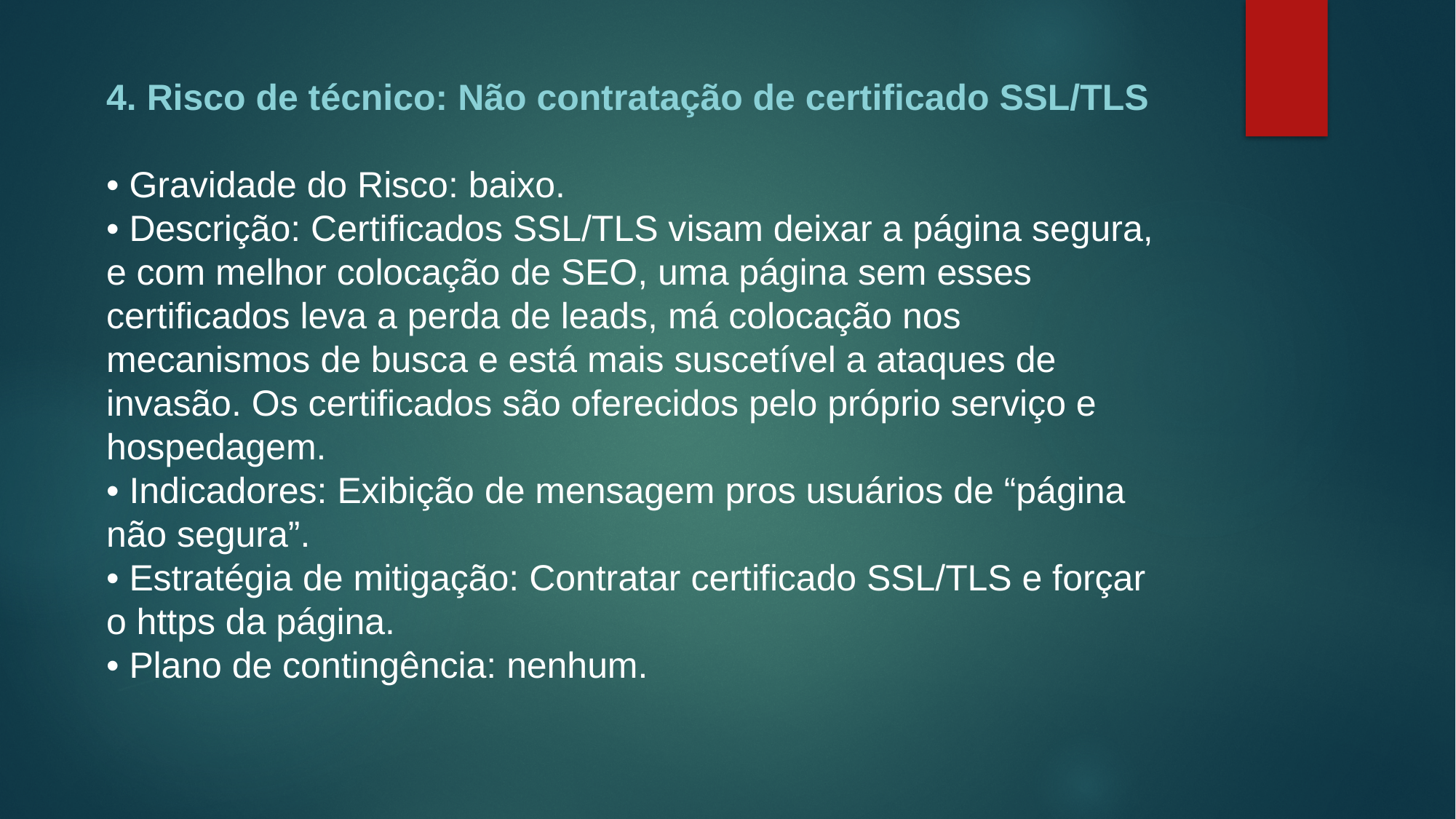

4. Risco de técnico: Não contratação de certificado SSL/TLS

• Gravidade do Risco: baixo.
• Descrição: Certificados SSL/TLS visam deixar a página segura, e com melhor colocação de SEO, uma página sem esses certificados leva a perda de leads, má colocação nos mecanismos de busca e está mais suscetível a ataques de invasão. Os certificados são oferecidos pelo próprio serviço e hospedagem.
• Indicadores: Exibição de mensagem pros usuários de “página não segura”.
• Estratégia de mitigação: Contratar certificado SSL/TLS e forçar o https da página.
• Plano de contingência: nenhum.